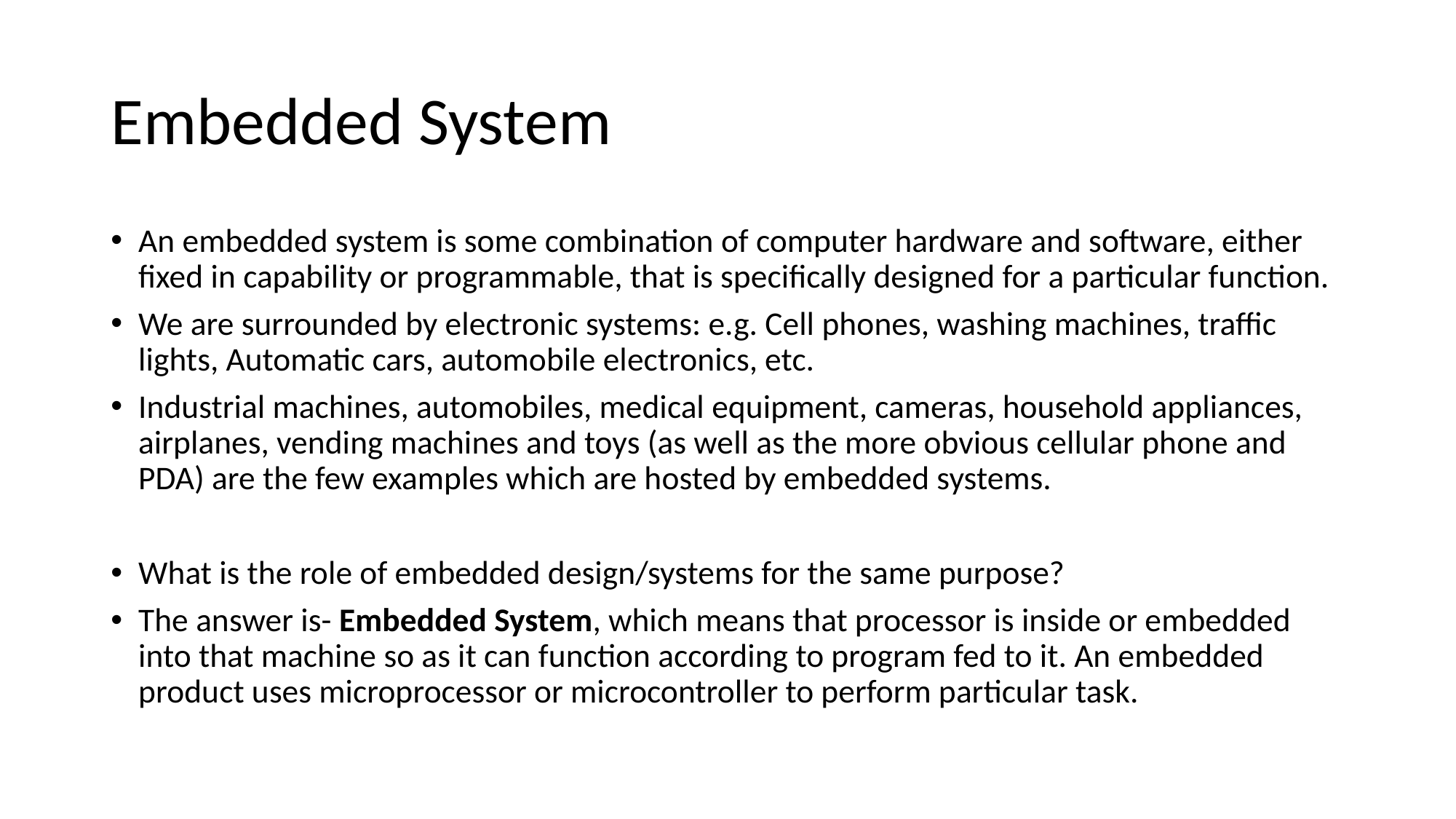

# Embedded System
An embedded system is some combination of computer hardware and software, either fixed in capability or programmable, that is specifically designed for a particular function.
We are surrounded by electronic systems: e.g. Cell phones, washing machines, traffic lights, Automatic cars, automobile electronics, etc.
Industrial machines, automobiles, medical equipment, cameras, household appliances, airplanes, vending machines and toys (as well as the more obvious cellular phone and PDA) are the few examples which are hosted by embedded systems.

What is the role of embedded design/systems for the same purpose?
The answer is- Embedded System, which means that processor is inside or embedded into that machine so as it can function according to program fed to it. An embedded product uses microprocessor or microcontroller to perform particular task.